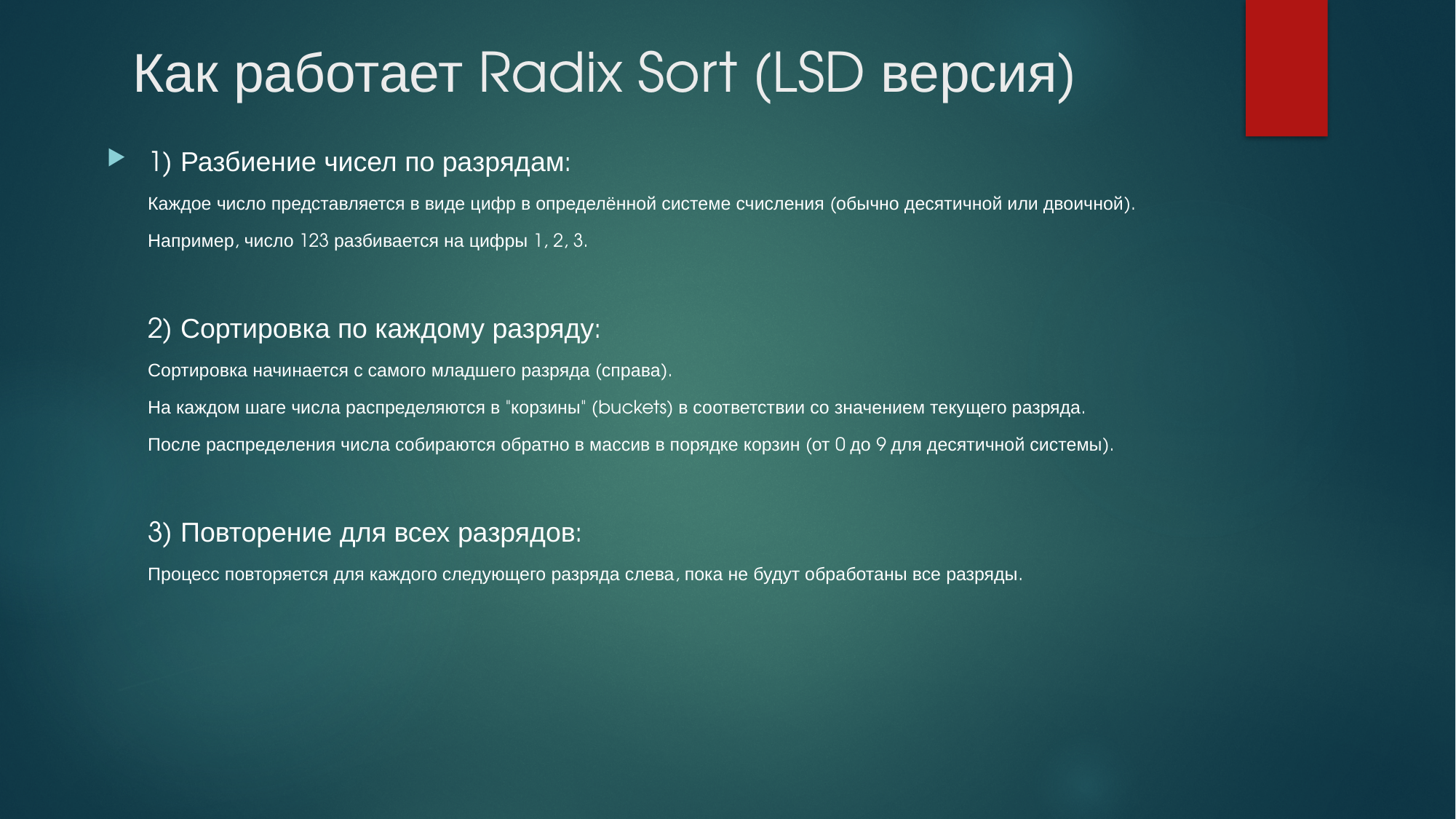

# Как работает Radix Sort (LSD версия)
1) Разбиение чисел по разрядам:
Каждое число представляется в виде цифр в определённой системе счисления (обычно десятичной или двоичной).
Например, число 123 разбивается на цифры 1, 2, 3.
2) Сортировка по каждому разряду:
Сортировка начинается с самого младшего разряда (справа).
На каждом шаге числа распределяются в "корзины" (buckets) в соответствии со значением текущего разряда.
После распределения числа собираются обратно в массив в порядке корзин (от 0 до 9 для десятичной системы).
3) Повторение для всех разрядов:
Процесс повторяется для каждого следующего разряда слева, пока не будут обработаны все разряды.